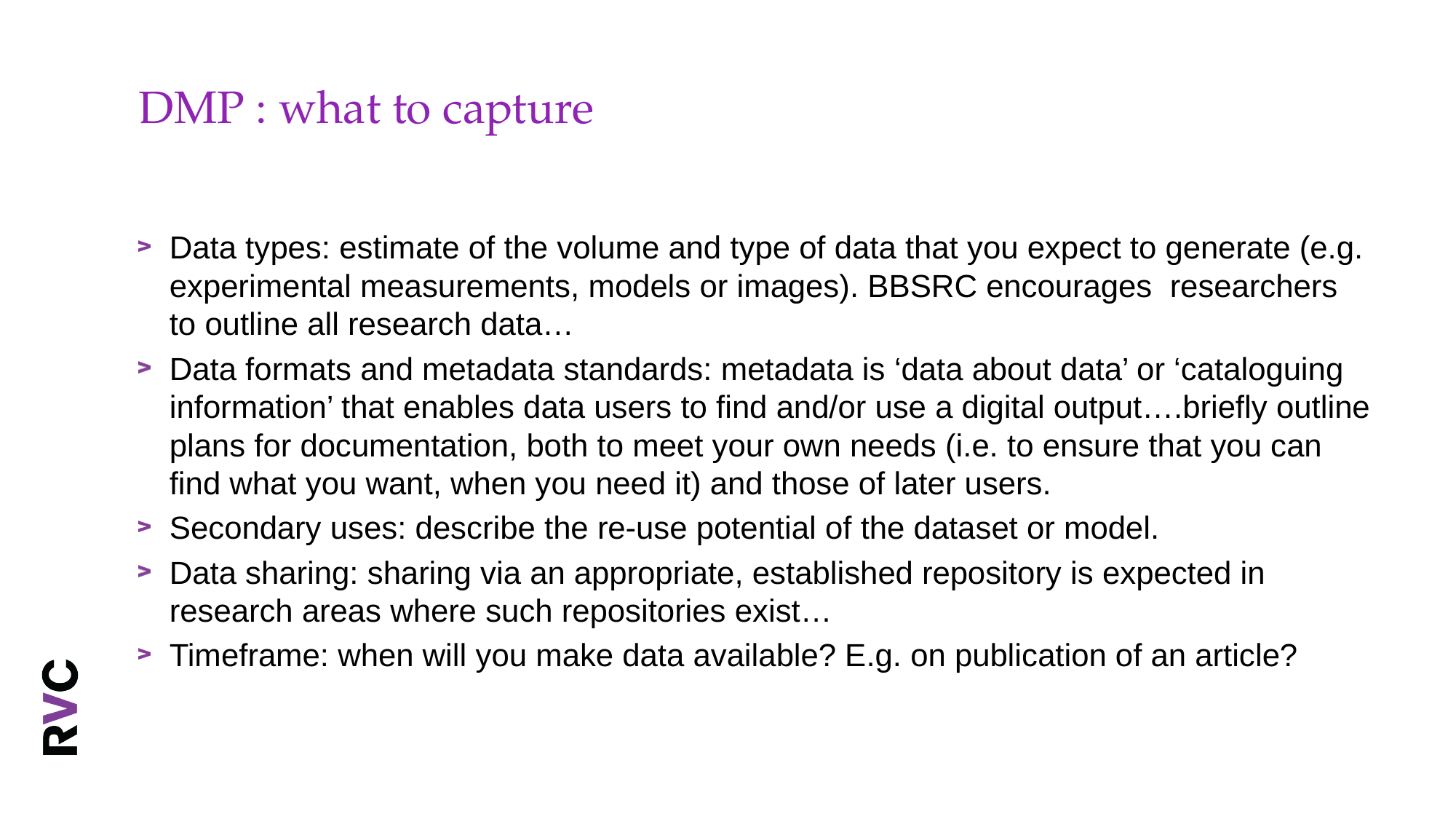

# DMP : what to capture
Data types: estimate of the volume and type of data that you expect to generate (e.g. experimental measurements, models or images). BBSRC encourages  researchers to outline all research data…
Data formats and metadata standards: metadata is ‘data about data’ or ‘cataloguing information’ that enables data users to find and/or use a digital output….briefly outline plans for documentation, both to meet your own needs (i.e. to ensure that you can find what you want, when you need it) and those of later users.
Secondary uses: describe the re-use potential of the dataset or model.
Data sharing: sharing via an appropriate, established repository is expected in research areas where such repositories exist…
Timeframe: when will you make data available? E.g. on publication of an article?